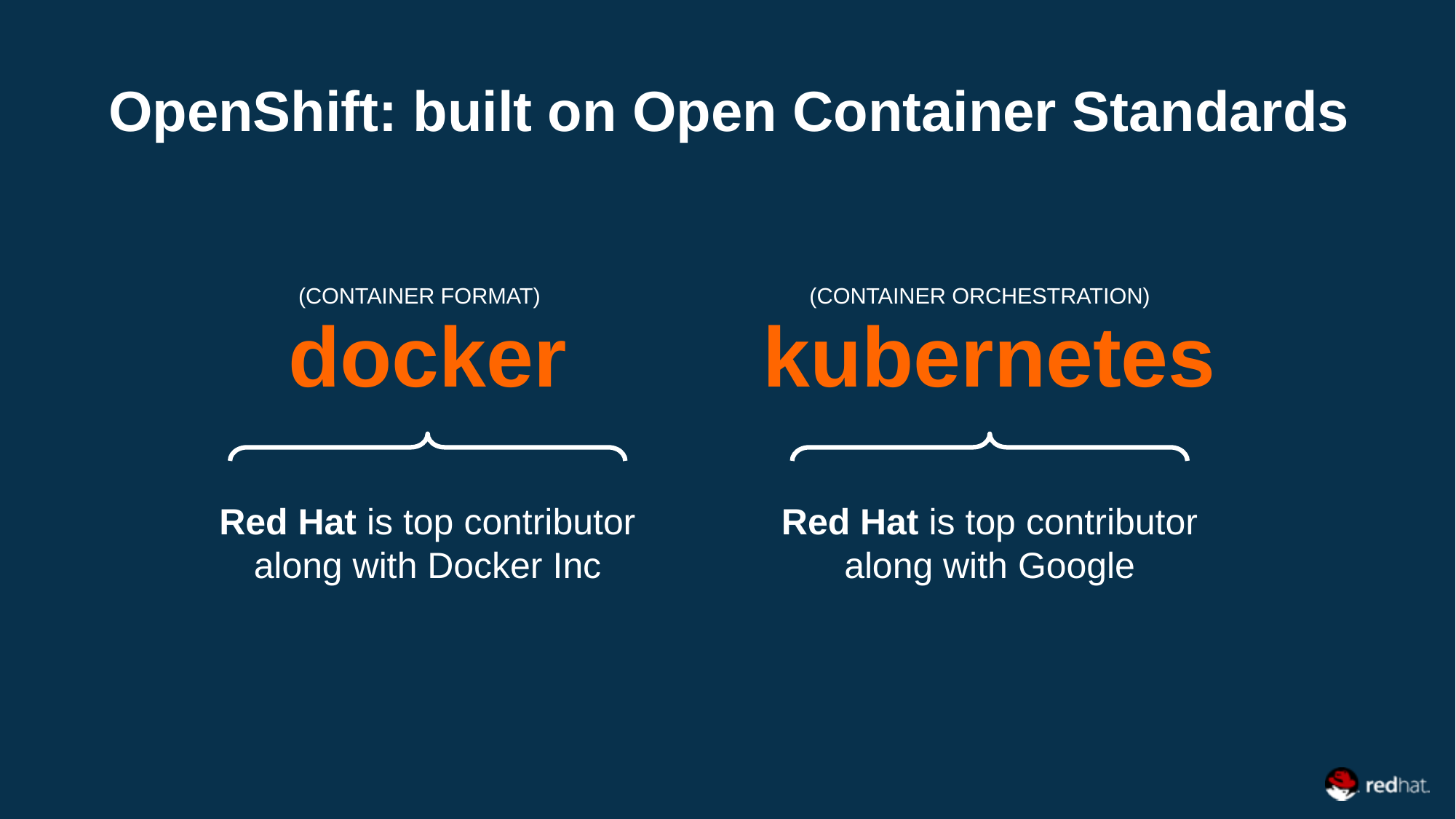

OpenShift: built on Open Container Standards

(CONTAINER FORMAT)
(CONTAINER ORCHESTRATION)
docker
kubernetes
Red Hat is top contributor
along with Docker Inc
Red Hat is top contributor
along with Google